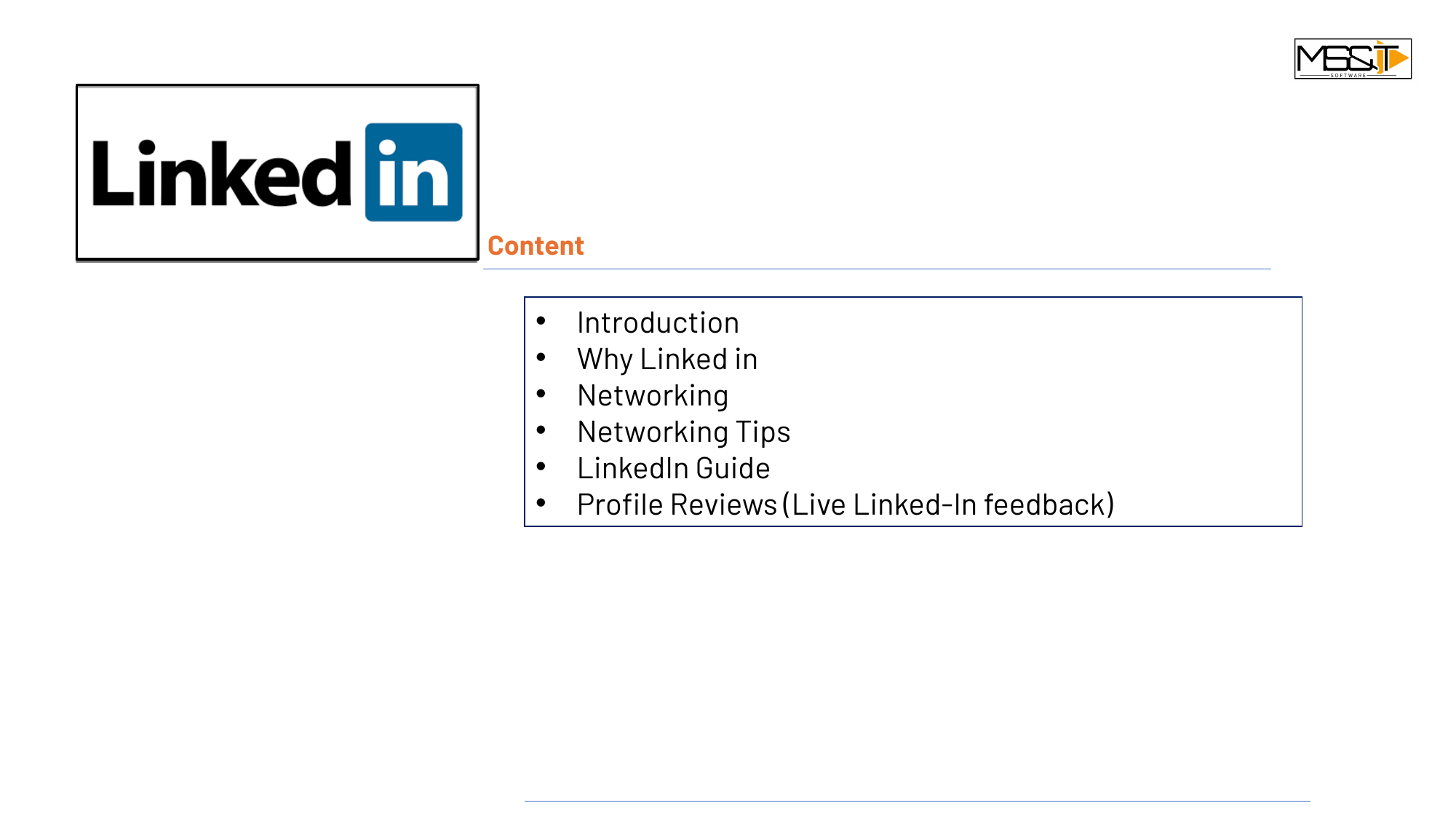

Content
Introduction
Why Linked in
Networking
Networking Tips
LinkedIn Guide
Profile Reviews (Live Linked-In feedback)